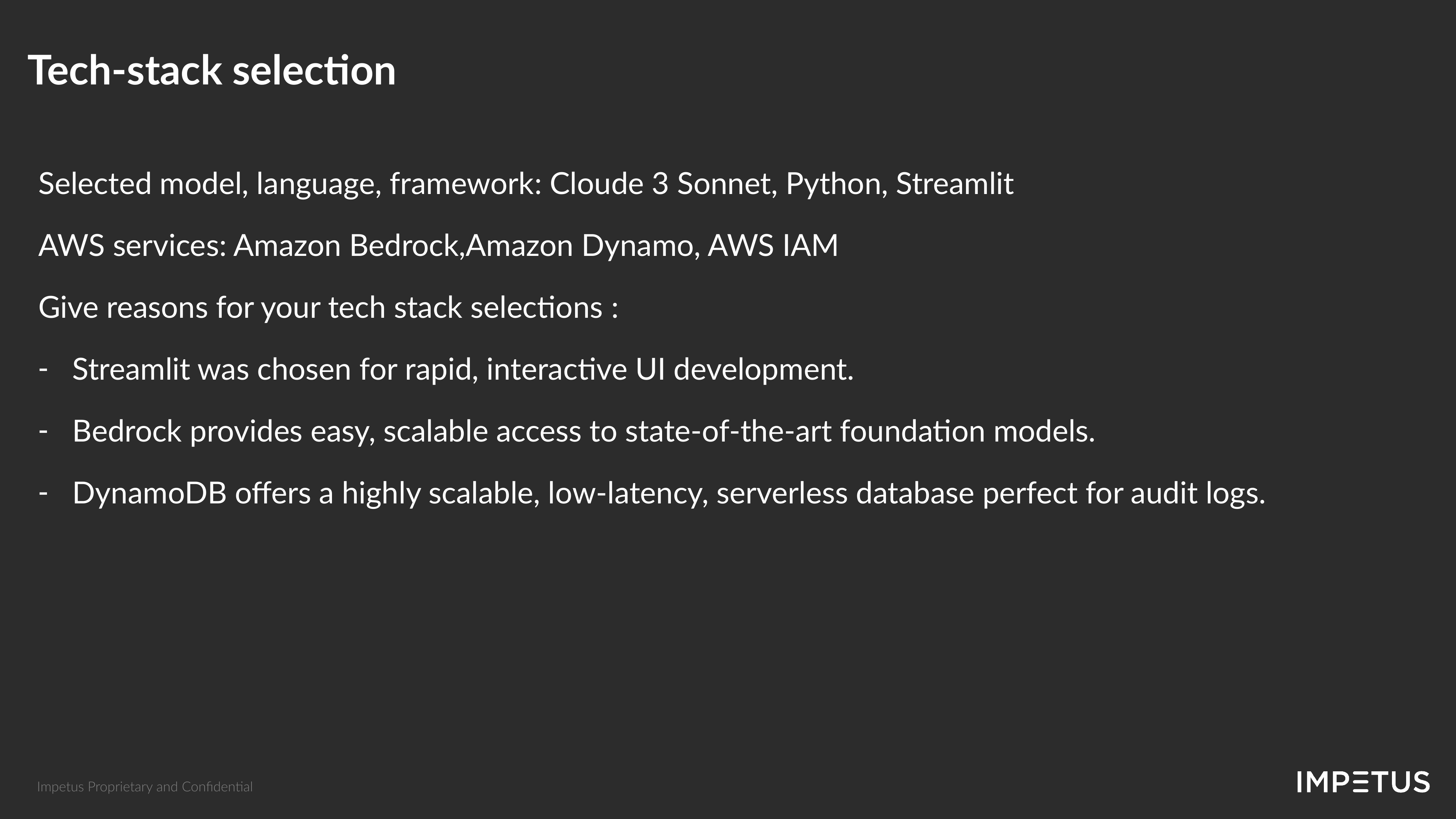

Tech-stack selection​
Selected model, language, framework​: Cloude 3 Sonnet, Python, Streamlit
AWS services​: Amazon Bedrock,Amazon Dynamo, AWS IAM
Give reasons for your tech stack selections​ :
Streamlit was chosen for rapid, interactive UI development.
Bedrock provides easy, scalable access to state-of-the-art foundation models.
DynamoDB offers a highly scalable, low-latency, serverless database perfect for audit logs.